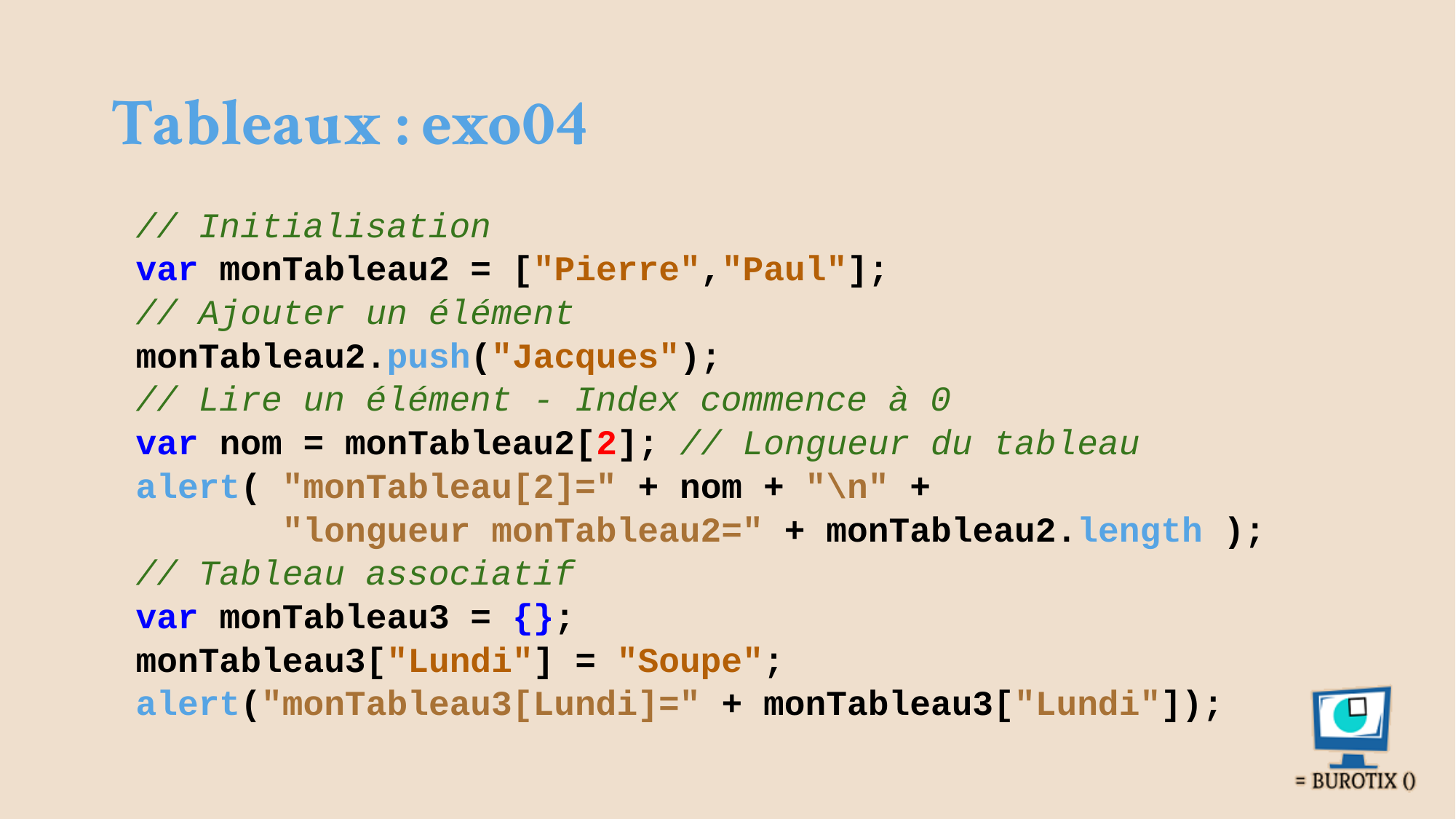

# Tableaux : exo04
// Initialisation
var monTableau2 = ["Pierre","Paul"];
// Ajouter un élément
monTableau2.push("Jacques");
// Lire un élément - Index commence à 0
var nom = monTableau2[2]; // Longueur du tableau
alert( "monTableau[2]=" + nom + "\n" +
       "longueur monTableau2=" + monTableau2.length );
// Tableau associatif
var monTableau3 = {};
monTableau3["Lundi"] = "Soupe";
alert("monTableau3[Lundi]=" + monTableau3["Lundi"]);